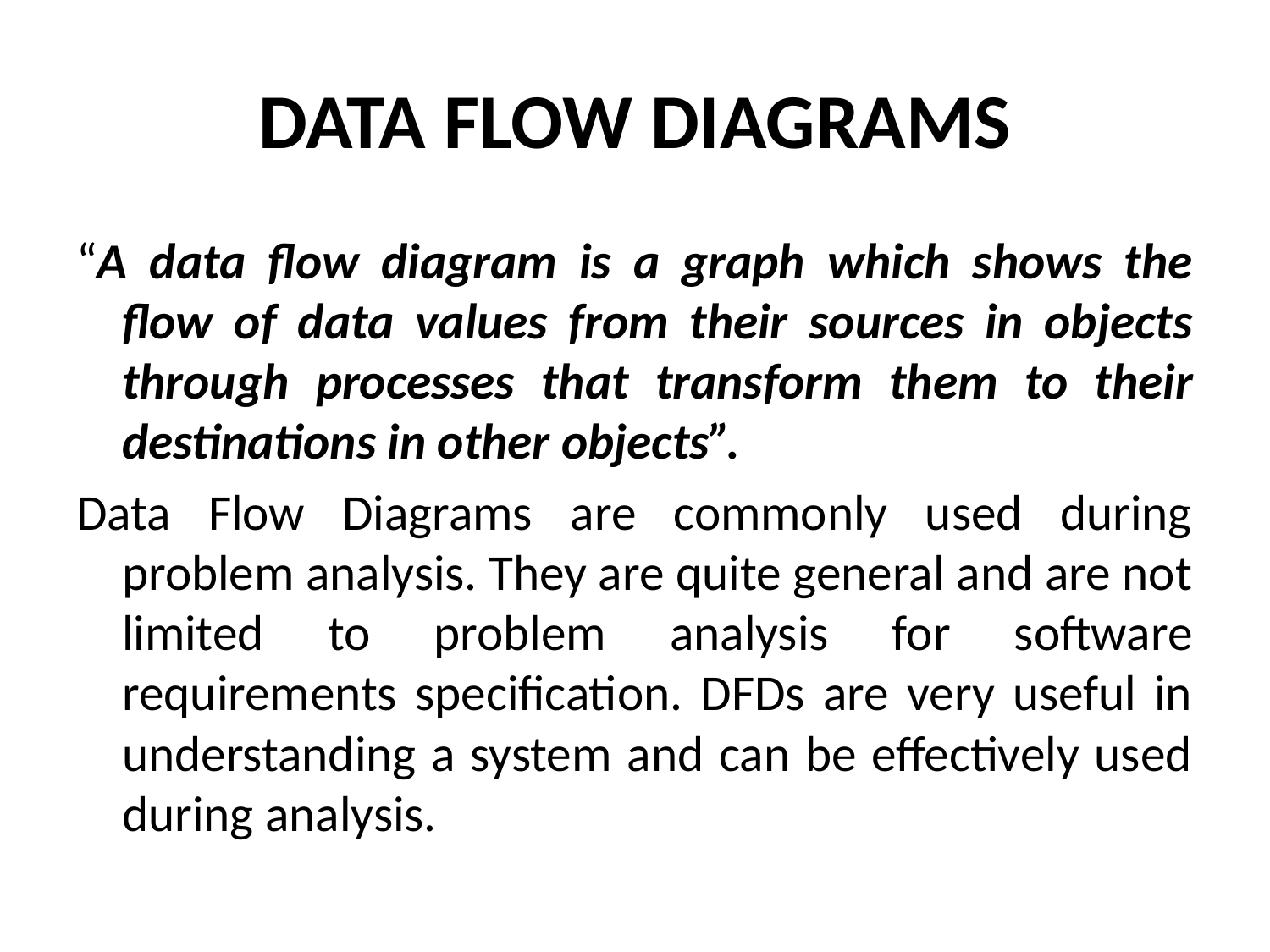

# DATA FLOW DIAGRAMS
“A data flow diagram is a graph which shows the flow of data values from their sources in objects through processes that transform them to their destinations in other objects”.
Data Flow Diagrams are commonly used during problem analysis. They are quite general and are not limited to problem analysis for software requirements specification. DFDs are very useful in understanding a system and can be effectively used during analysis.